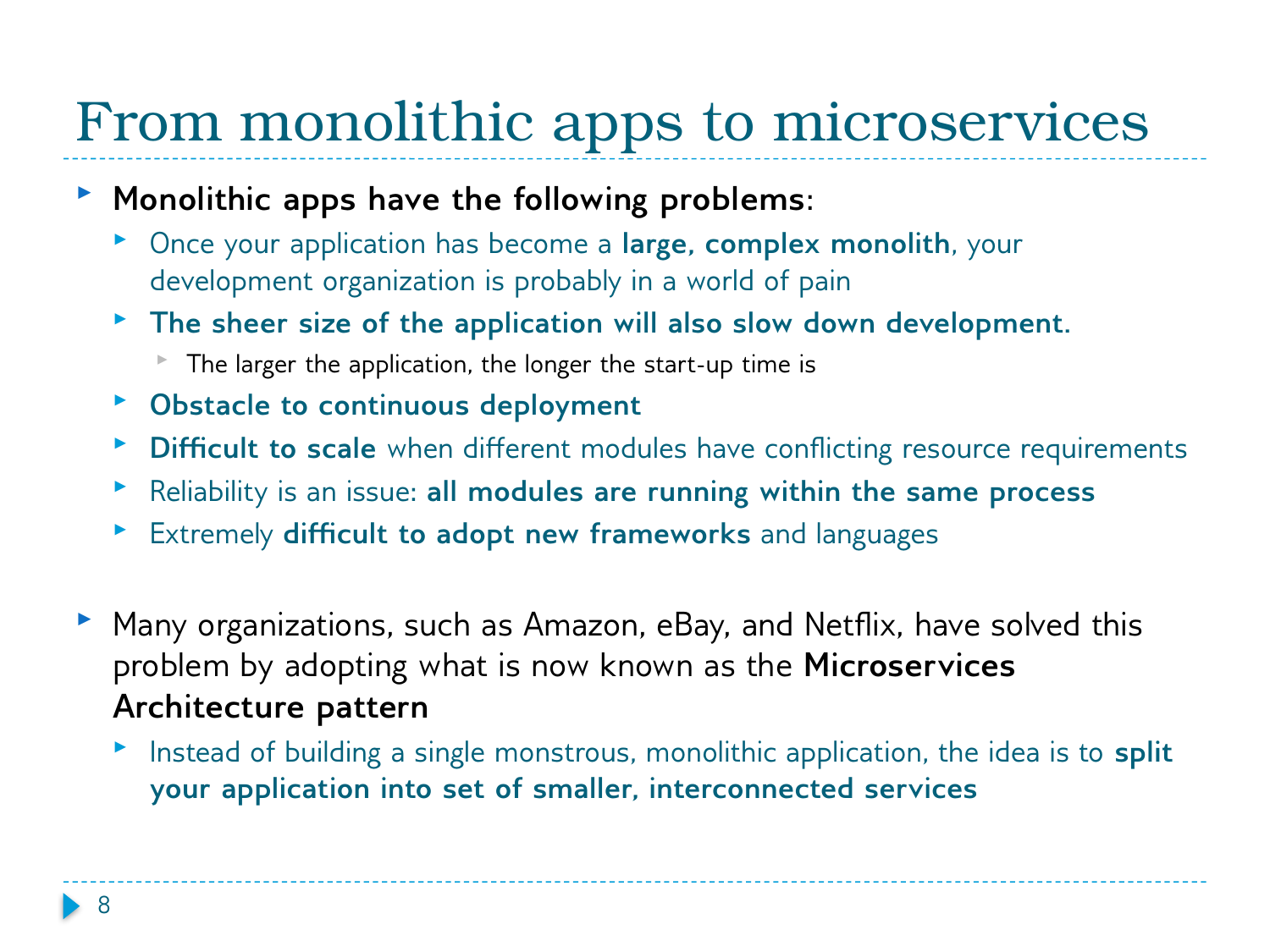

# From monolithic apps to microservices
Monolithic apps have the following problems:
Once your application has become a large, complex monolith, your development organization is probably in a world of pain
The sheer size of the application will also slow down development.
The larger the application, the longer the start‑up time is
Obstacle to continuous deployment
Difficult to scale when different modules have conflicting resource requirements
Reliability is an issue: all modules are running within the same process
Extremely difficult to adopt new frameworks and languages

Many organizations, such as Amazon, eBay, and Netflix, have solved this problem by adopting what is now known as the Microservices Architecture pattern
Instead of building a single monstrous, monolithic application, the idea is to split your application into set of smaller, interconnected services
8